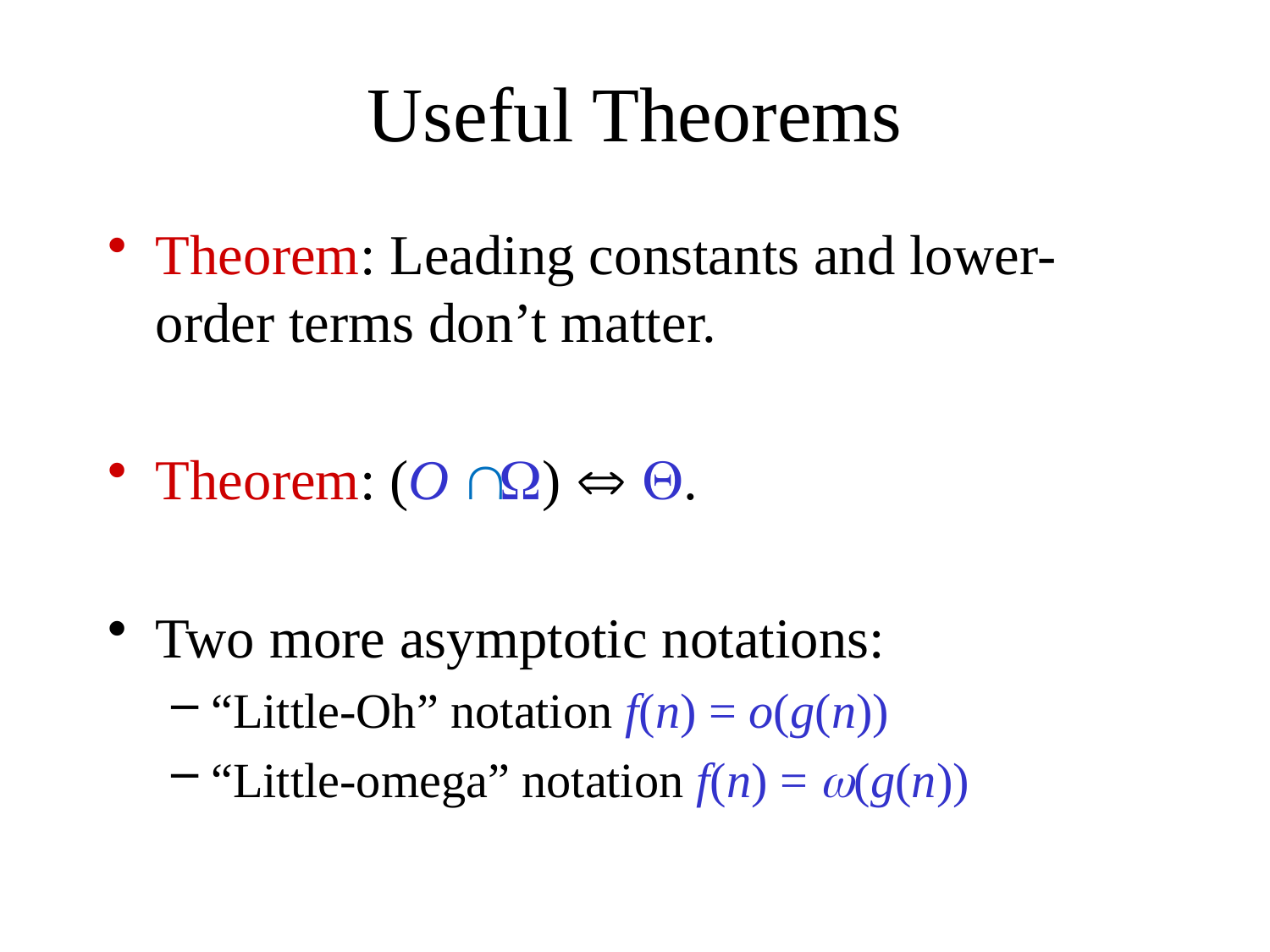

# Useful Theorems
Theorem: Leading constants and lower-order terms don’t matter.

Theorem: (O ∩ Ω) ⇔ Θ.

Two more asymptotic notations:
“Little-Oh” notation f(n) = o(g(n))
“Little-omega” notation f(n) = ω(g(n))

28